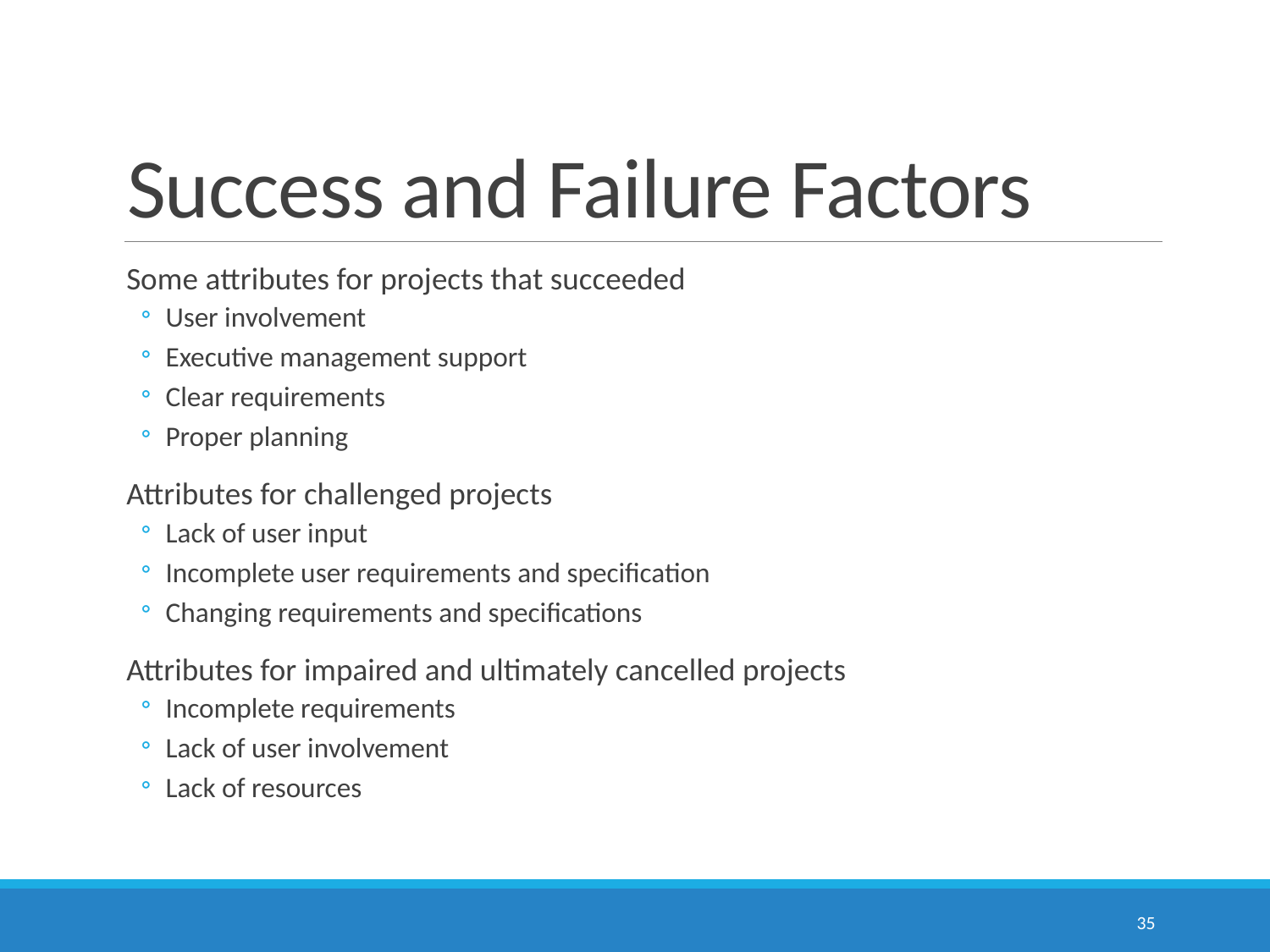

# Success and Failure Factors
Some attributes for projects that succeeded
User involvement
Executive management support
Clear requirements
Proper planning
Attributes for challenged projects
Lack of user input
Incomplete user requirements and specification
Changing requirements and specifications
Attributes for impaired and ultimately cancelled projects
Incomplete requirements
Lack of user involvement
Lack of resources

35